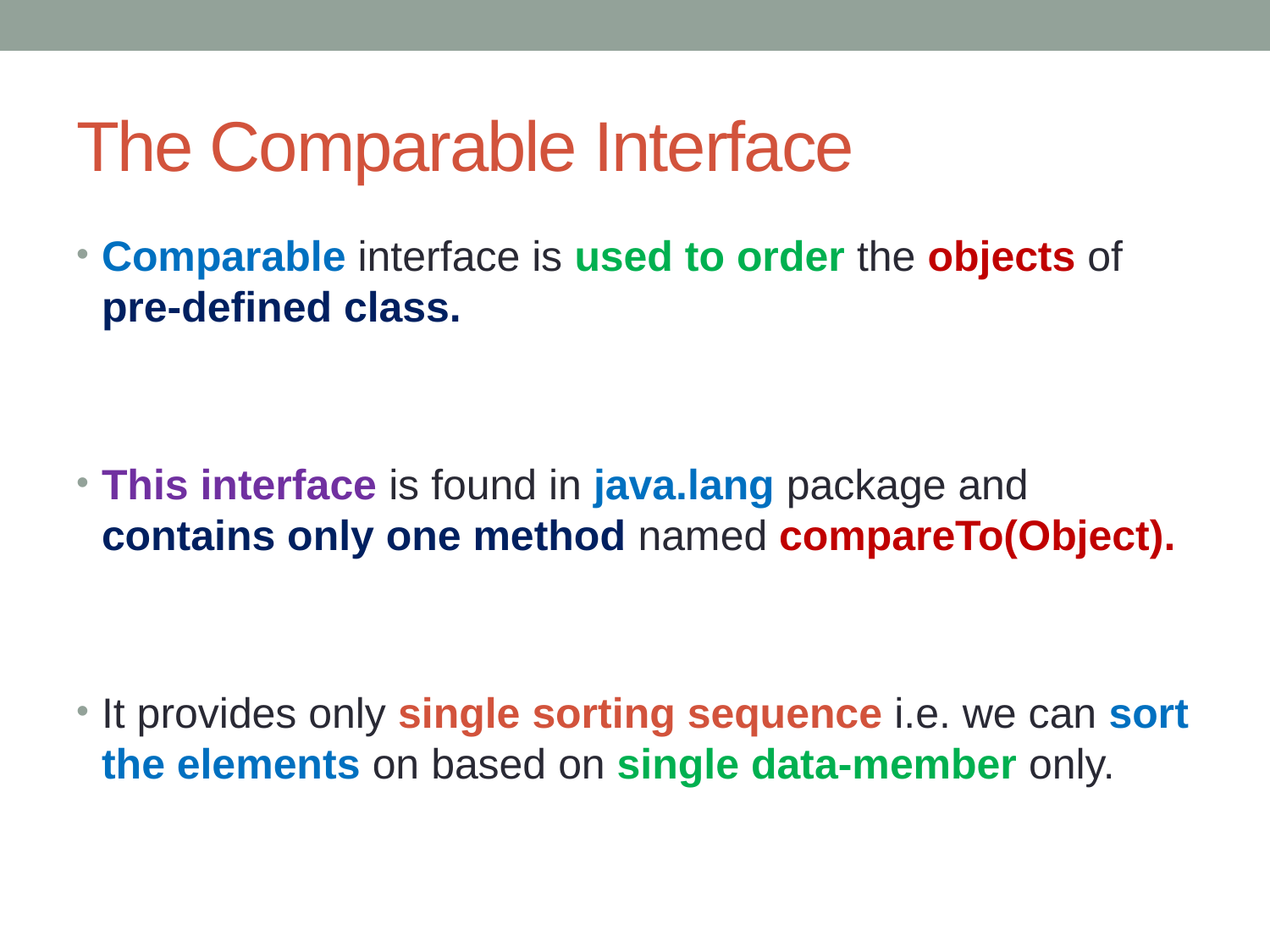

# The Comparable Interface
Comparable interface is used to order the objects of pre-defined class.

This interface is found in java.lang package and contains only one method named compareTo(Object).

It provides only single sorting sequence i.e. we can sort the elements on based on single data-member only.